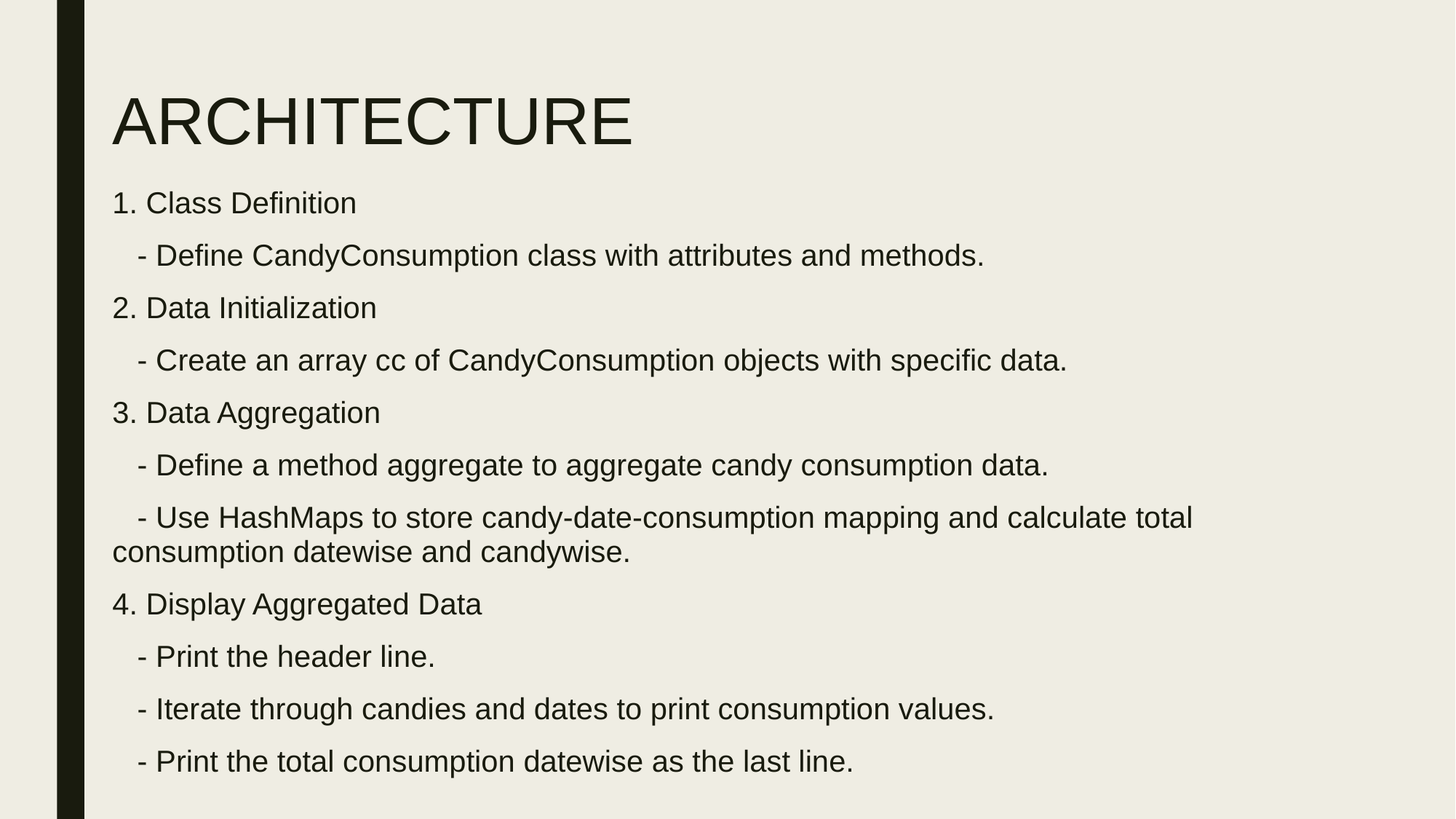

# ARCHITECTURE
1. Class Definition
   - Define CandyConsumption class with attributes and methods.
2. Data Initialization
   - Create an array cc of CandyConsumption objects with specific data.
3. Data Aggregation
   - Define a method aggregate to aggregate candy consumption data.
   - Use HashMaps to store candy-date-consumption mapping and calculate total consumption datewise and candywise.
4. Display Aggregated Data
   - Print the header line.
   - Iterate through candies and dates to print consumption values.
   - Print the total consumption datewise as the last line.